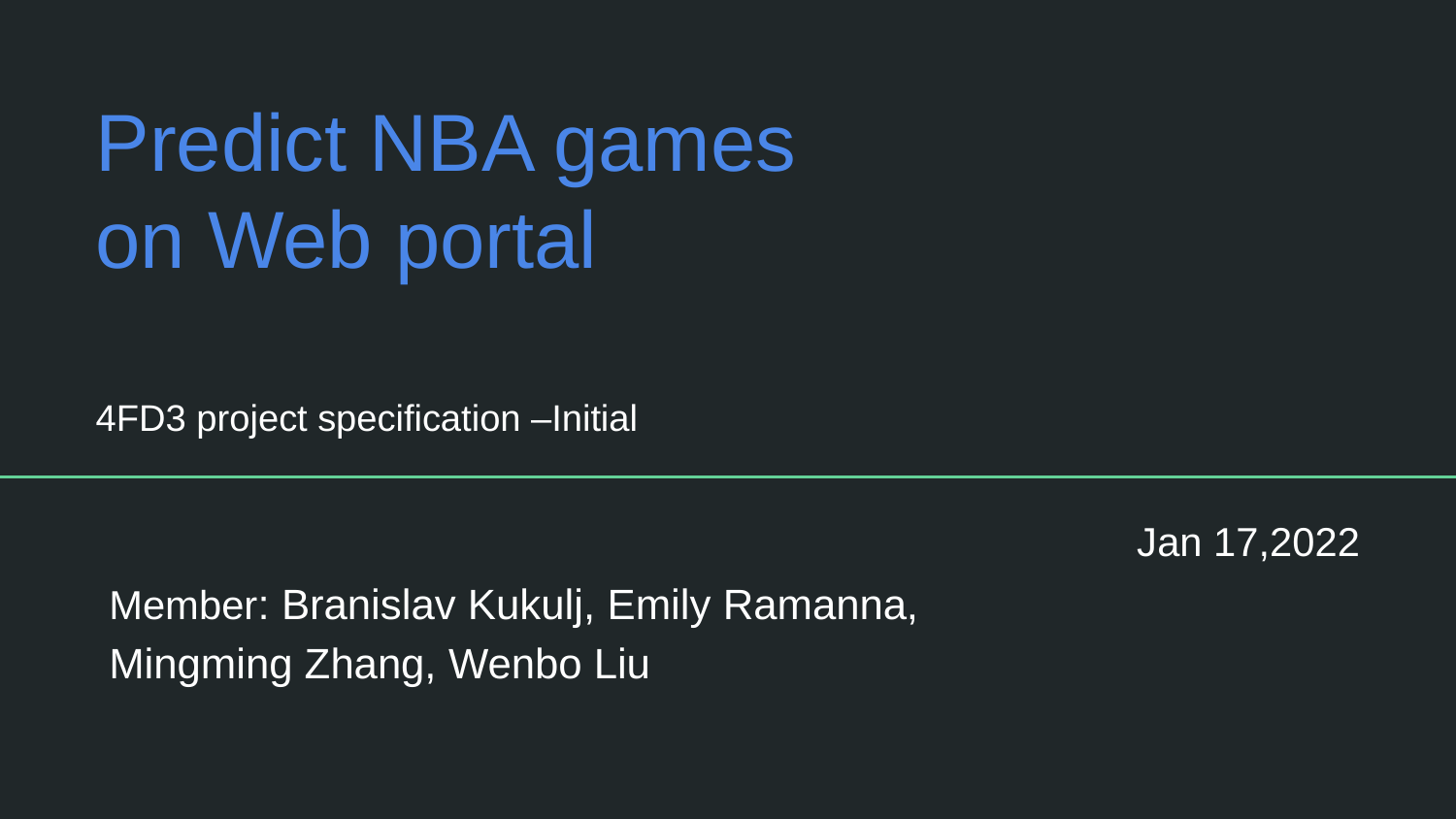

Predict NBA games on Web portal
# 4FD3 project specification –Initial

Member: Branislav Kukulj, Emily Ramanna, Mingming Zhang, Wenbo Liu
Jan 17,2022